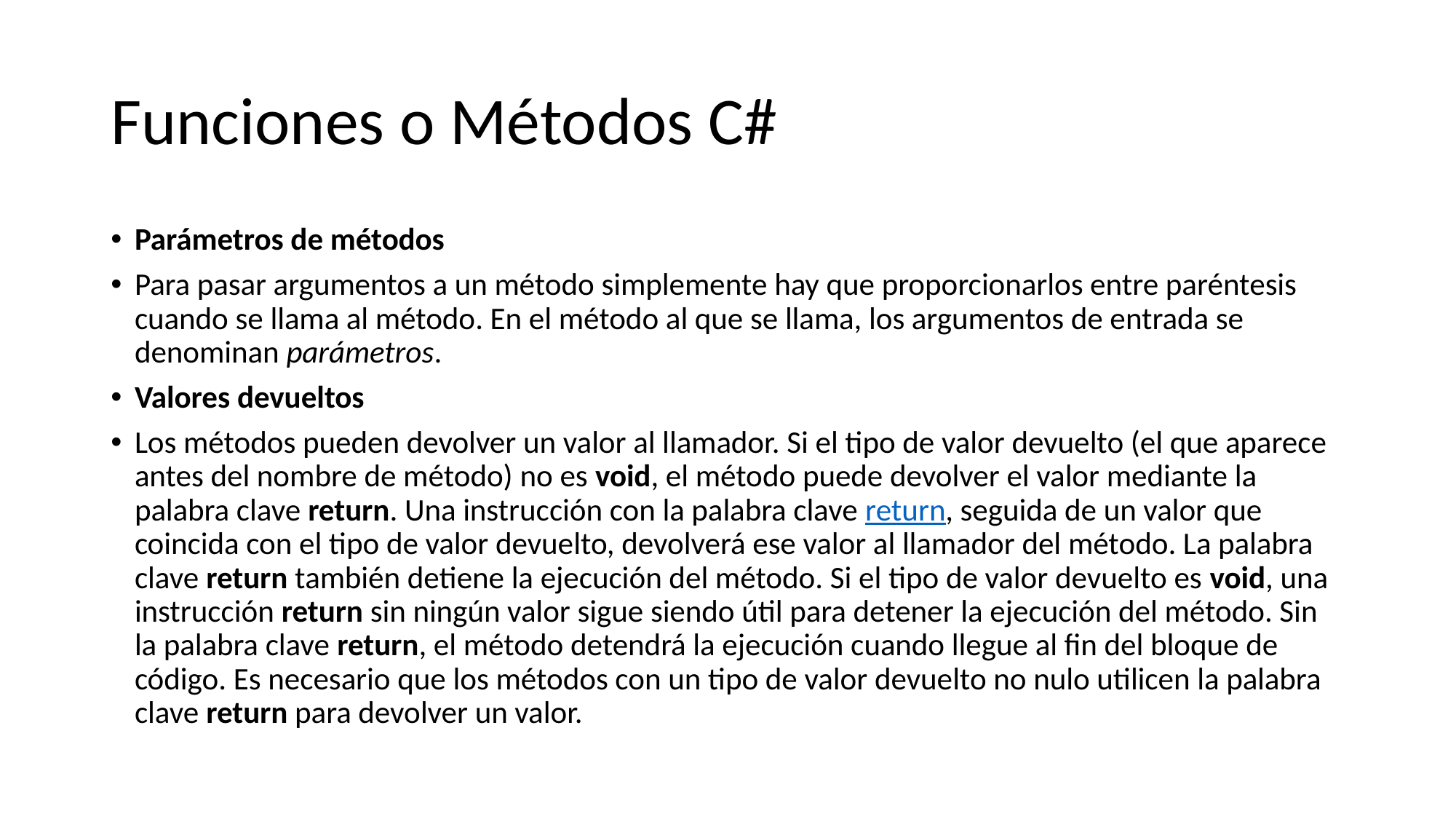

# Funciones o Métodos C#
Parámetros de métodos
Para pasar argumentos a un método simplemente hay que proporcionarlos entre paréntesis cuando se llama al método. En el método al que se llama, los argumentos de entrada se denominan parámetros.
Valores devueltos
Los métodos pueden devolver un valor al llamador. Si el tipo de valor devuelto (el que aparece antes del nombre de método) no es void, el método puede devolver el valor mediante la palabra clave return. Una instrucción con la palabra clave return, seguida de un valor que coincida con el tipo de valor devuelto, devolverá ese valor al llamador del método. La palabra clave return también detiene la ejecución del método. Si el tipo de valor devuelto es void, una instrucción return sin ningún valor sigue siendo útil para detener la ejecución del método. Sin la palabra clave return, el método detendrá la ejecución cuando llegue al fin del bloque de código. Es necesario que los métodos con un tipo de valor devuelto no nulo utilicen la palabra clave return para devolver un valor.